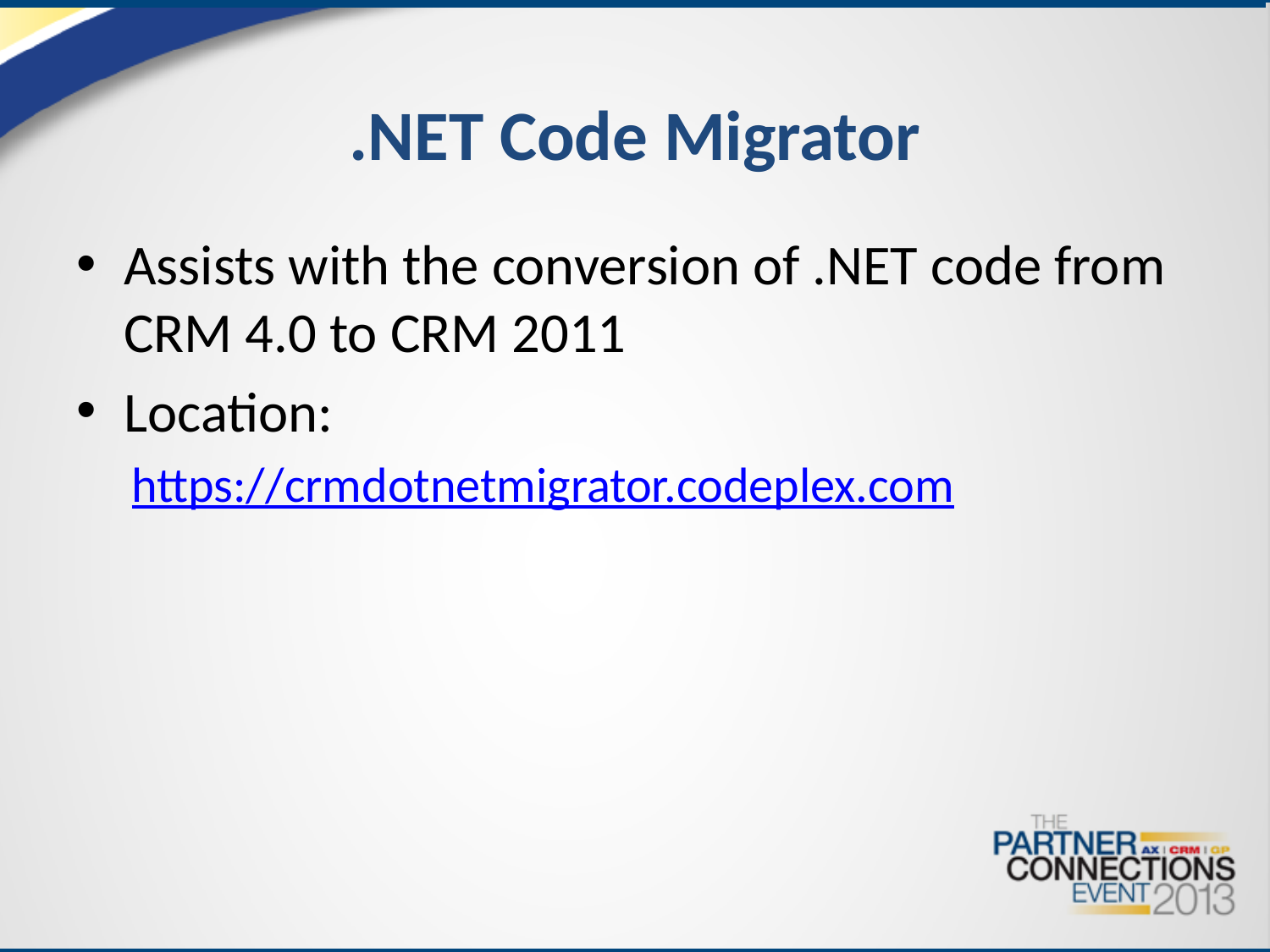

# .NET Code Migrator
Assists with the conversion of .NET code from CRM 4.0 to CRM 2011
Location:
https://crmdotnetmigrator.codeplex.com